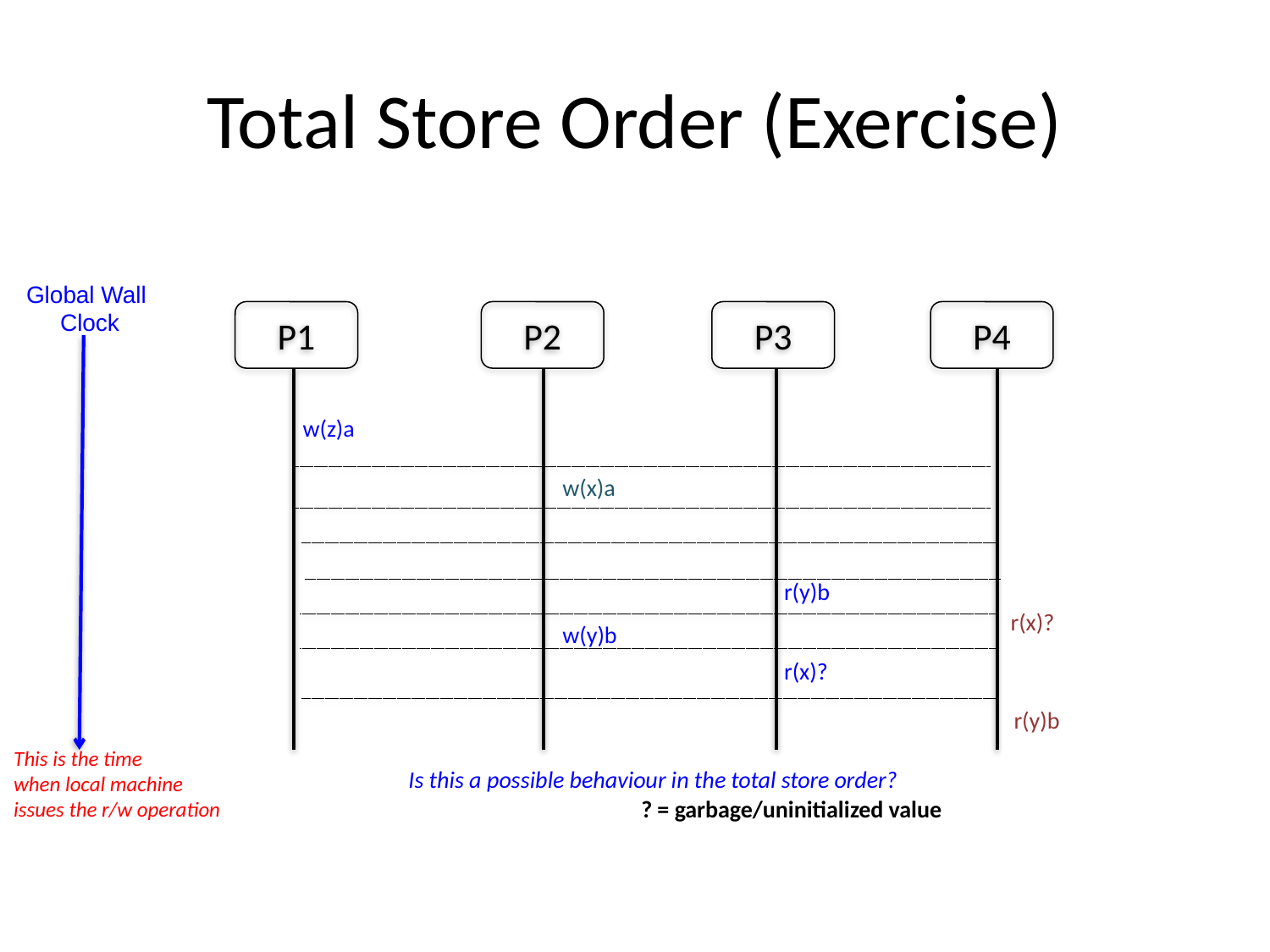

# Total Store Order (Exercise)
Global Wall
Clock
P1
P2
P3
P4
w(z)a
w(x)a
r(y)b
r(x)?
w(y)b
r(x)?
r(y)b
This is the time
when local machine
issues the r/w operation
Is this a possible behaviour in the total store order?
? = garbage/uninitialized value